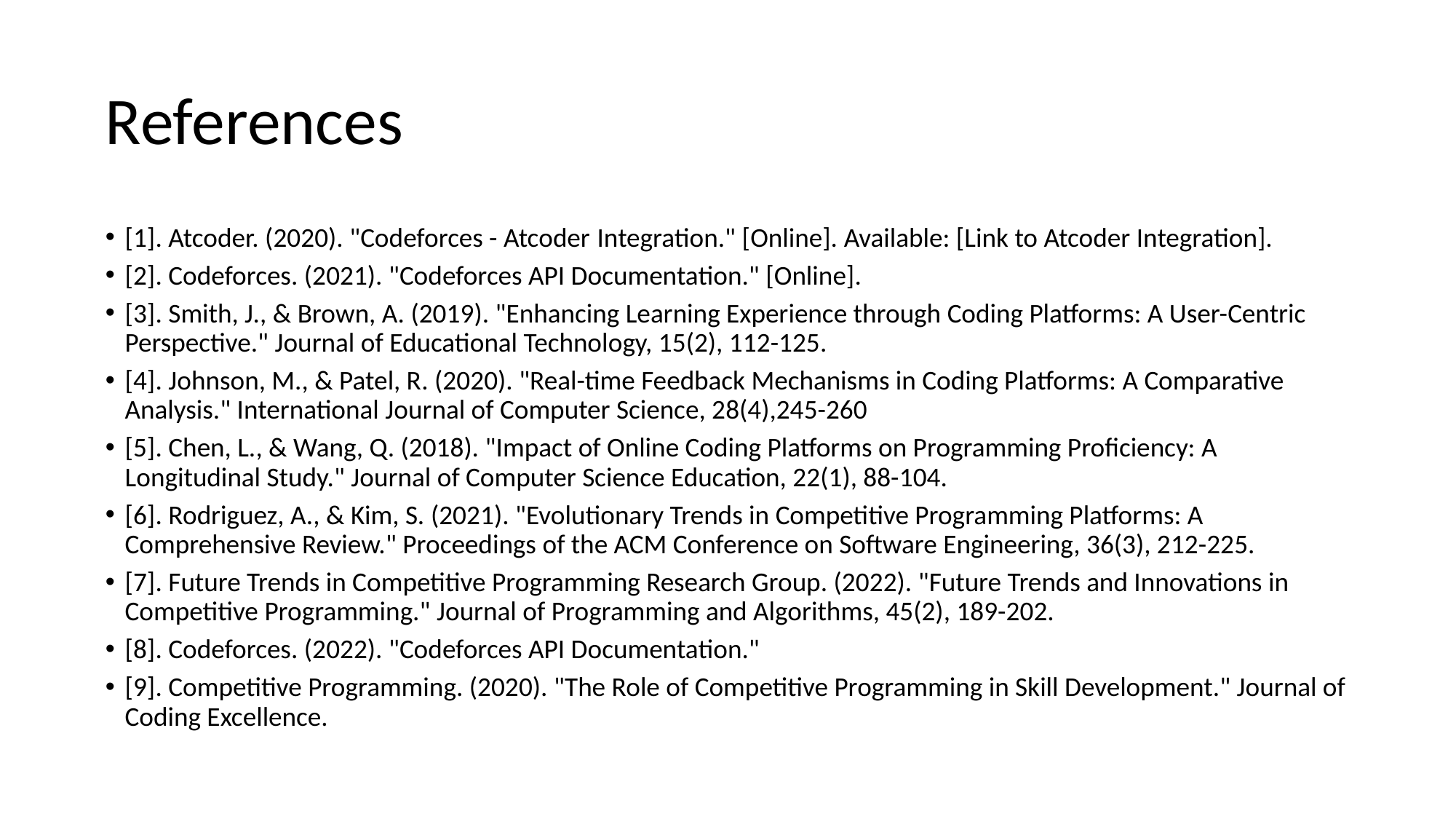

# References
[1]. Atcoder. (2020). "Codeforces - Atcoder Integration." [Online]. Available: [Link to Atcoder Integration].
[2]. Codeforces. (2021). "Codeforces API Documentation." [Online].
[3]. Smith, J., & Brown, A. (2019). "Enhancing Learning Experience through Coding Platforms: A User-Centric Perspective." Journal of Educational Technology, 15(2), 112-125.
[4]. Johnson, M., & Patel, R. (2020). "Real-time Feedback Mechanisms in Coding Platforms: A Comparative Analysis." International Journal of Computer Science, 28(4),245-260
[5]. Chen, L., & Wang, Q. (2018). "Impact of Online Coding Platforms on Programming Proficiency: A Longitudinal Study." Journal of Computer Science Education, 22(1), 88-104.
[6]. Rodriguez, A., & Kim, S. (2021). "Evolutionary Trends in Competitive Programming Platforms: A Comprehensive Review." Proceedings of the ACM Conference on Software Engineering, 36(3), 212-225.
[7]. Future Trends in Competitive Programming Research Group. (2022). "Future Trends and Innovations in Competitive Programming." Journal of Programming and Algorithms, 45(2), 189-202.
[8]. Codeforces. (2022). "Codeforces API Documentation."
[9]. Competitive Programming. (2020). "The Role of Competitive Programming in Skill Development." Journal of Coding Excellence.